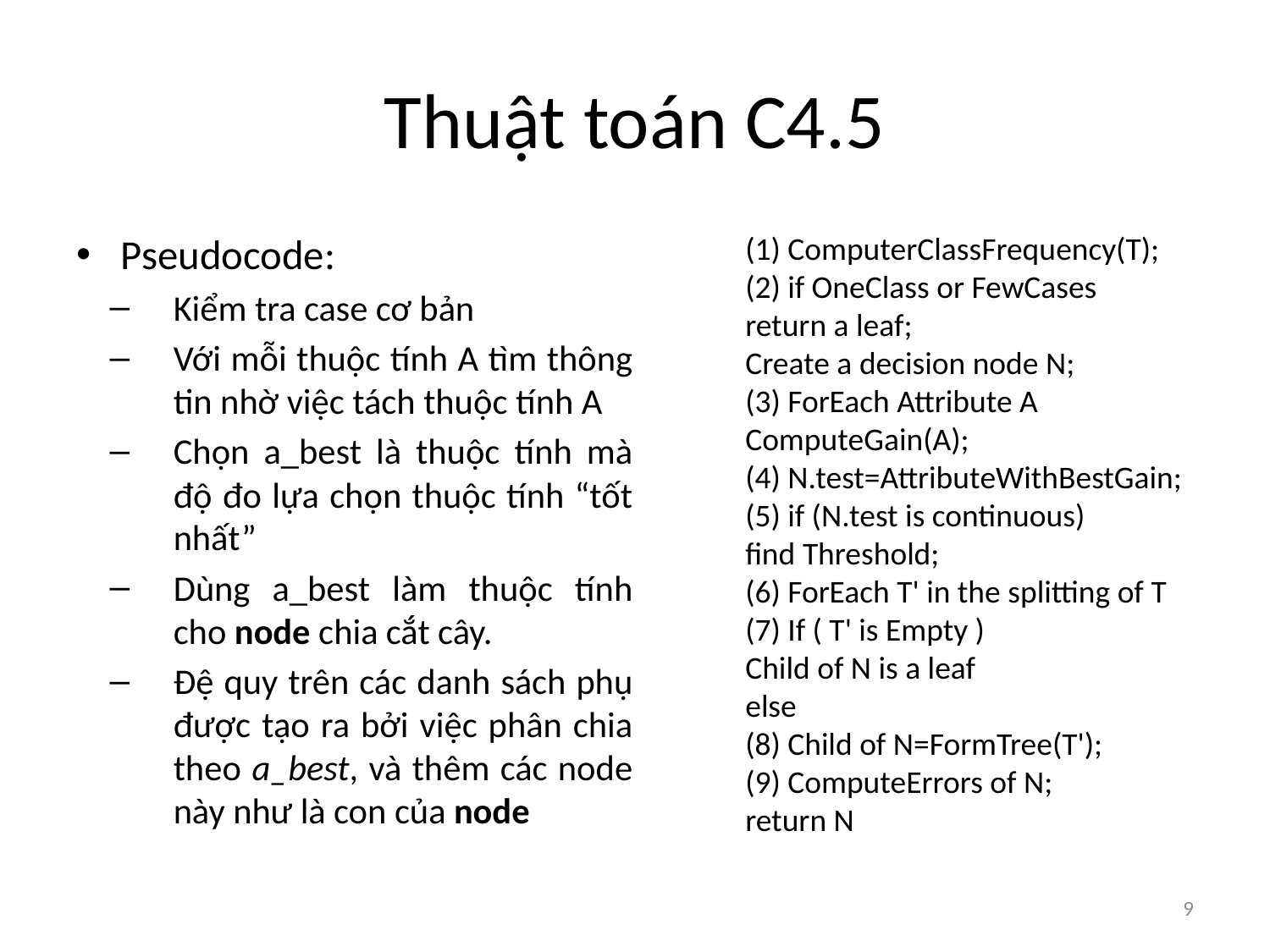

# Thuật toán C4.5
Pseudocode:
Kiểm tra case cơ bản
Với mỗi thuộc tính A tìm thông tin nhờ việc tách thuộc tính A
Chọn a_best là thuộc tính mà độ đo lựa chọn thuộc tính “tốt nhất”
Dùng a_best làm thuộc tính cho node chia cắt cây.
Đệ quy trên các danh sách phụ được tạo ra bởi việc phân chia theo a_best, và thêm các node này như là con của node
(1) ComputerClassFrequency(T);
(2) if OneClass or FewCases
return a leaf;
Create a decision node N;
(3) ForEach Attribute A
ComputeGain(A);
(4) N.test=AttributeWithBestGain;
(5) if (N.test is continuous)
find Threshold;
(6) ForEach T' in the splitting of T
(7) If ( T' is Empty )
Child of N is a leaf
else
(8) Child of N=FormTree(T');
(9) ComputeErrors of N;
return N
9